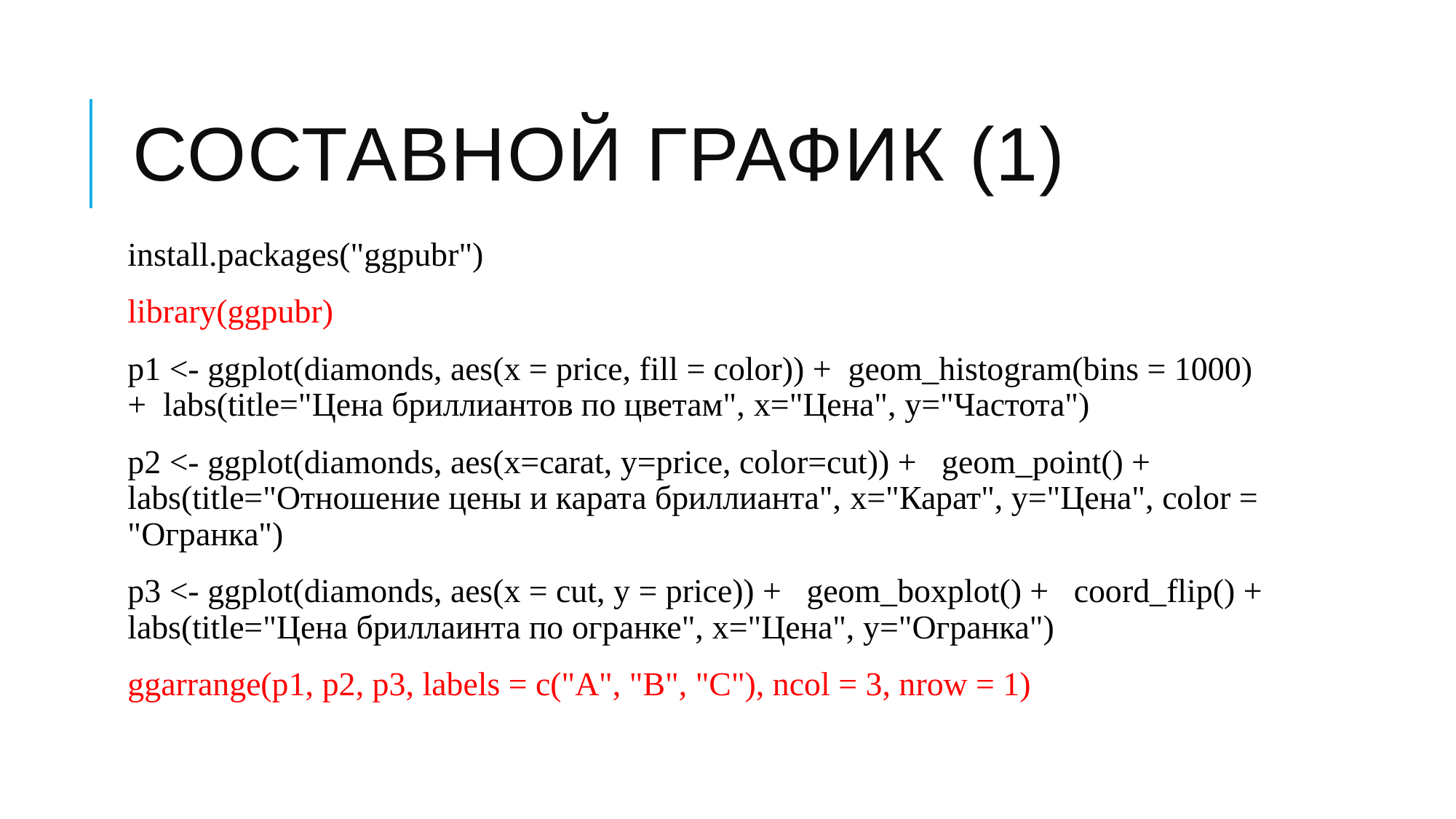

# Составной график (1)
install.packages("ggpubr")
library(ggpubr)
p1 <- ggplot(diamonds, aes(x = price, fill = color)) +  geom_histogram(bins = 1000) +  labs(title="Цена бриллиантов по цветам", x="Цена", y="Частота")
p2 <- ggplot(diamonds, aes(x=carat, y=price, color=cut)) +   geom_point() +  labs(title="Отношение цены и карата бриллианта", x="Карат", y="Цена", color = "Огранка")
p3 <- ggplot(diamonds, aes(x = cut, y = price)) +   geom_boxplot() +   coord_flip() +  labs(title="Цена бриллаинта по огранке", x="Цена", y="Огранка")
ggarrange(p1, p2, p3, labels = c("A", "B", "C"), ncol = 3, nrow = 1)